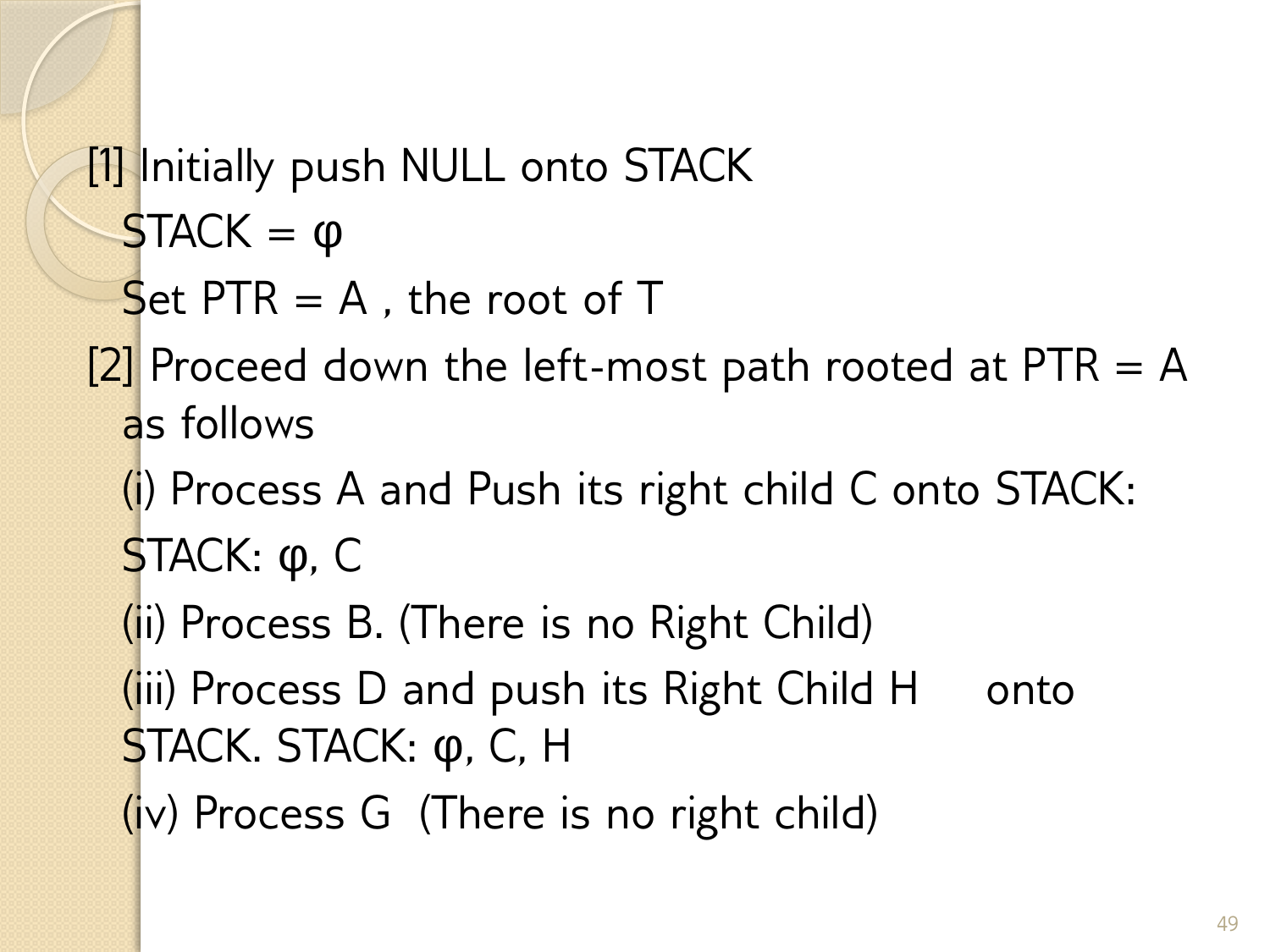

#
[1] Initially push NULL onto STACK
		STACK = φ
		Set PTR = A , the root of T
[2] Proceed down the left-most path rooted at PTR = A as follows
	(i) Process A and Push its right child C onto STACK:
		STACK: φ, C
 	(ii) Process B. (There is no Right Child)
	(iii) Process D and push its Right Child H 		onto STACK. STACK: φ, C, H
	(iv) Process G  (There is no right child)
49